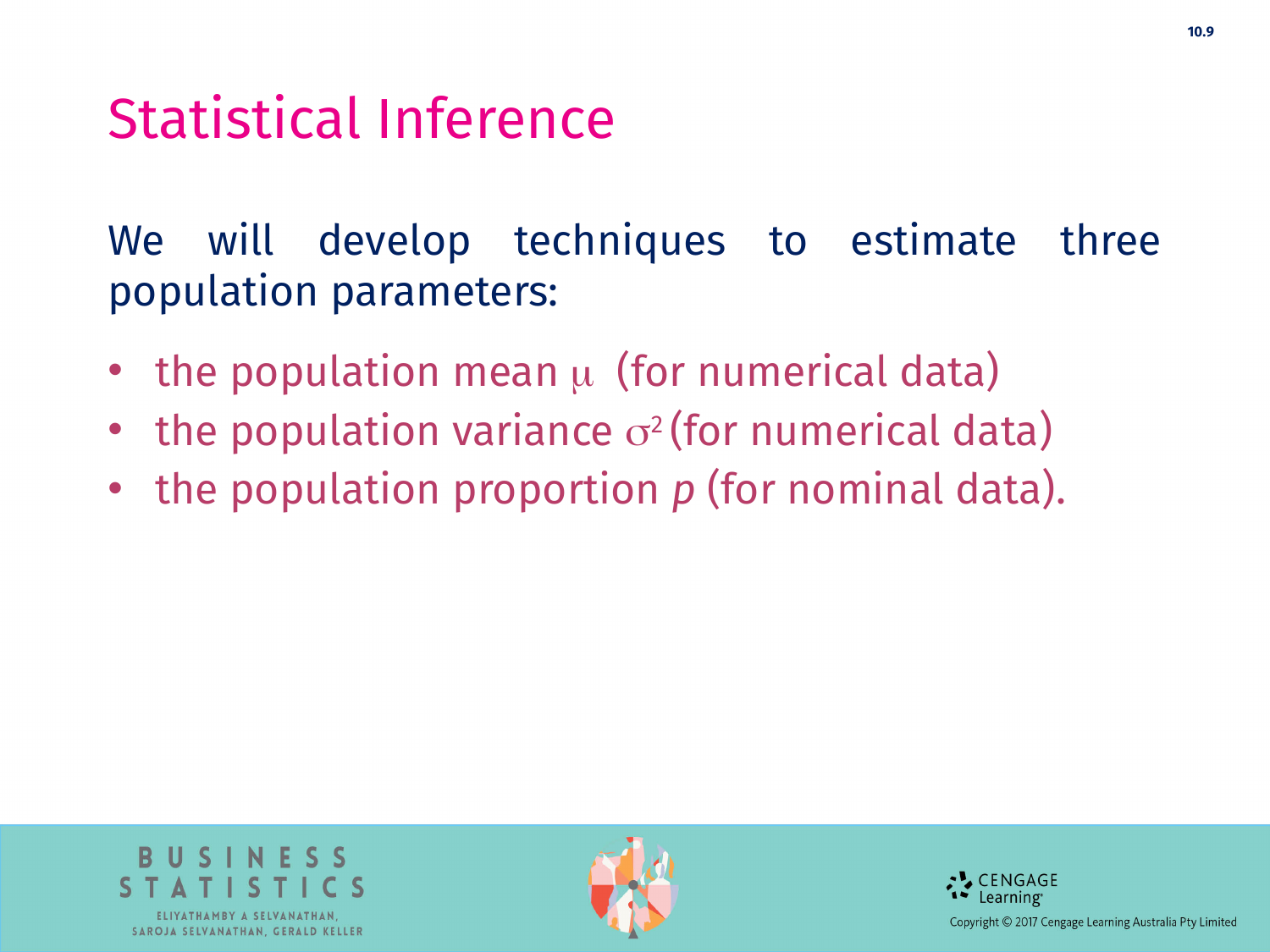

10.9
# Statistical Inference
We will develop techniques to estimate three population parameters:
the population mean μ  (for numerical data)
the population variance σ2 (for numerical data)
the population proportion p (for nominal data).